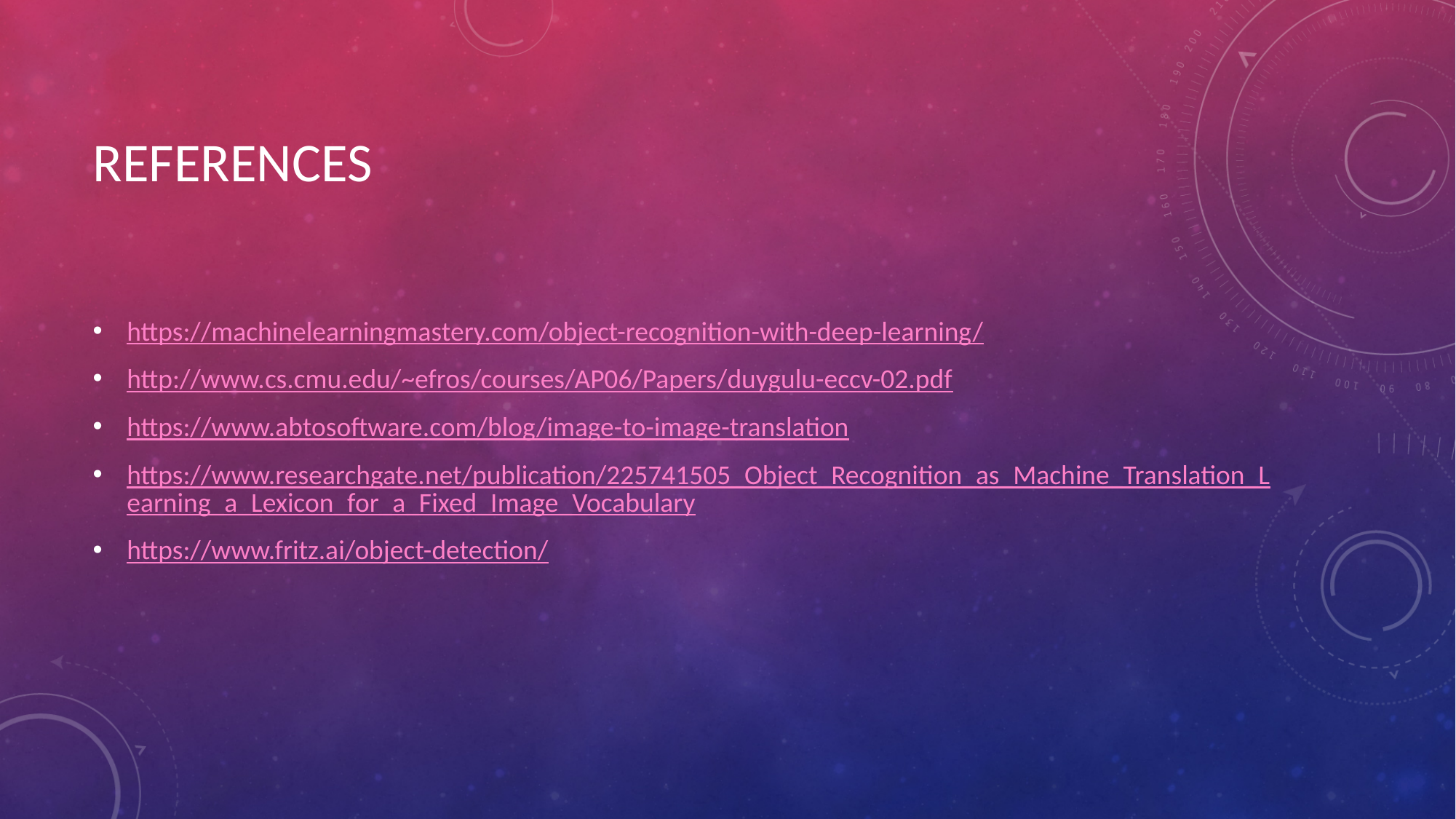

# References
https://machinelearningmastery.com/object-recognition-with-deep-learning/
http://www.cs.cmu.edu/~efros/courses/AP06/Papers/duygulu-eccv-02.pdf
https://www.abtosoftware.com/blog/image-to-image-translation
https://www.researchgate.net/publication/225741505_Object_Recognition_as_Machine_Translation_Learning_a_Lexicon_for_a_Fixed_Image_Vocabulary
https://www.fritz.ai/object-detection/